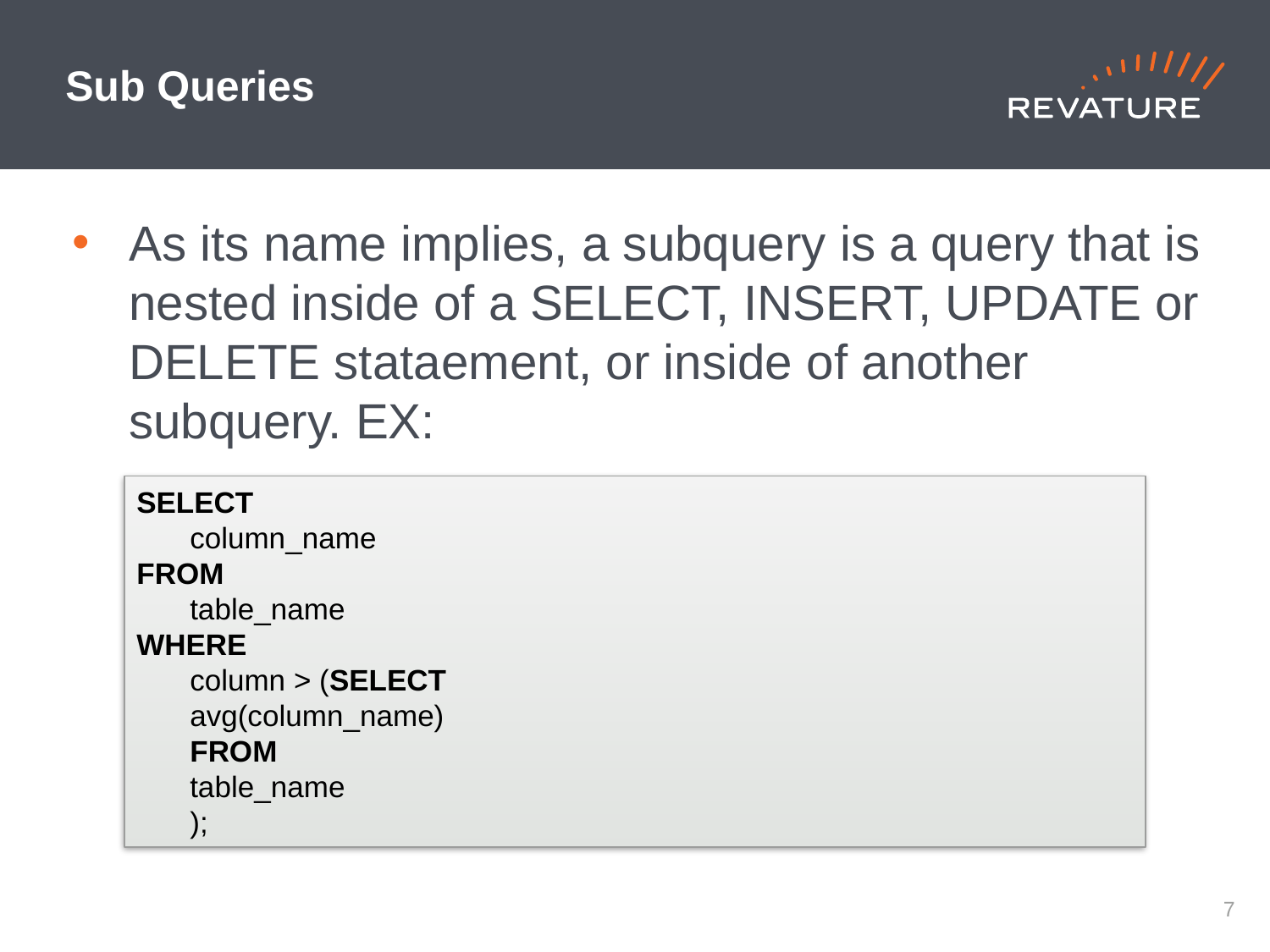

# Sub Queries
As its name implies, a subquery is a query that is nested inside of a SELECT, INSERT, UPDATE or DELETE stataement, or inside of another subquery. EX:
SELECT
	column_name
FROM
	table_name
WHERE
	column > (SELECT
			avg(column_name)
		FROM
			table_name
	);
7